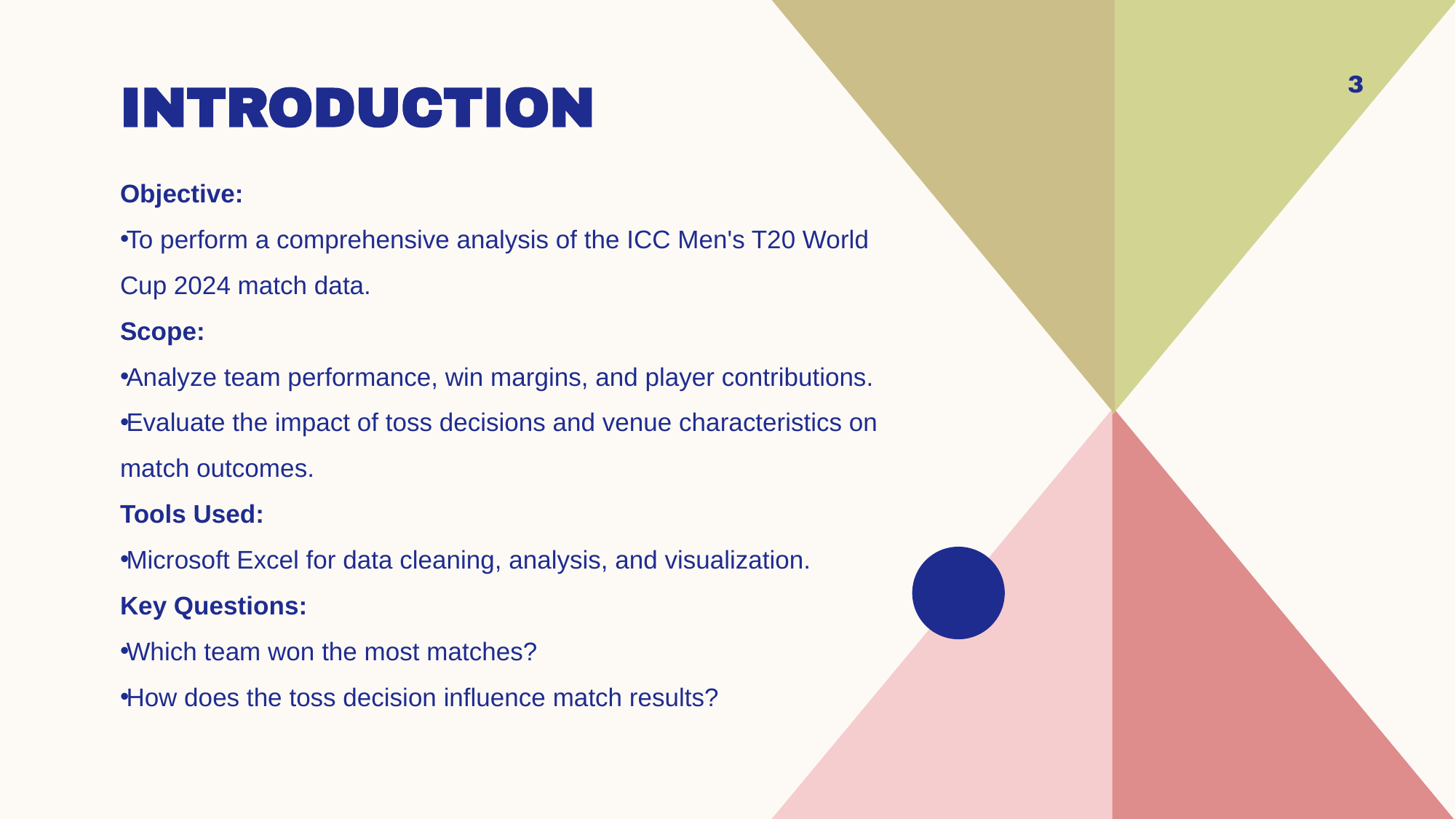

# Introduction
3
Objective:
To perform a comprehensive analysis of the ICC Men's T20 World Cup 2024 match data.
Scope:
Analyze team performance, win margins, and player contributions.
Evaluate the impact of toss decisions and venue characteristics on match outcomes.
Tools Used:
Microsoft Excel for data cleaning, analysis, and visualization.
Key Questions:
Which team won the most matches?
How does the toss decision influence match results?